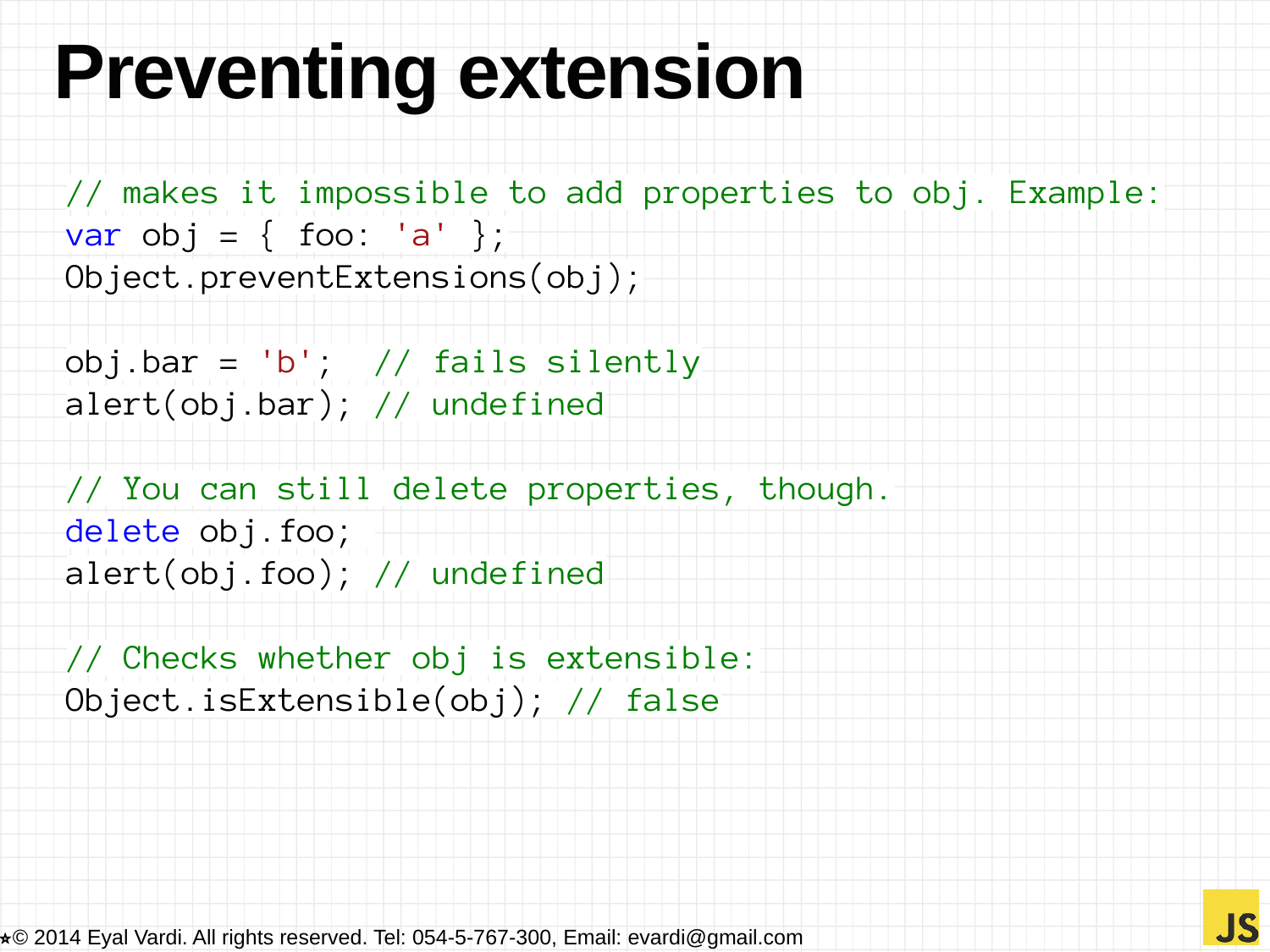

# Preventing extension
// makes it impossible to add properties to obj. Example:
var obj = { foo: 'a' };
Object.preventExtensions(obj);

obj.bar = 'b';  // fails silently
alert(obj.bar); // undefined

// You can still delete properties, though.
delete obj.foo;
alert(obj.foo); // undefined

// Checks whether obj is extensible:
Object.isExtensible(obj); // false